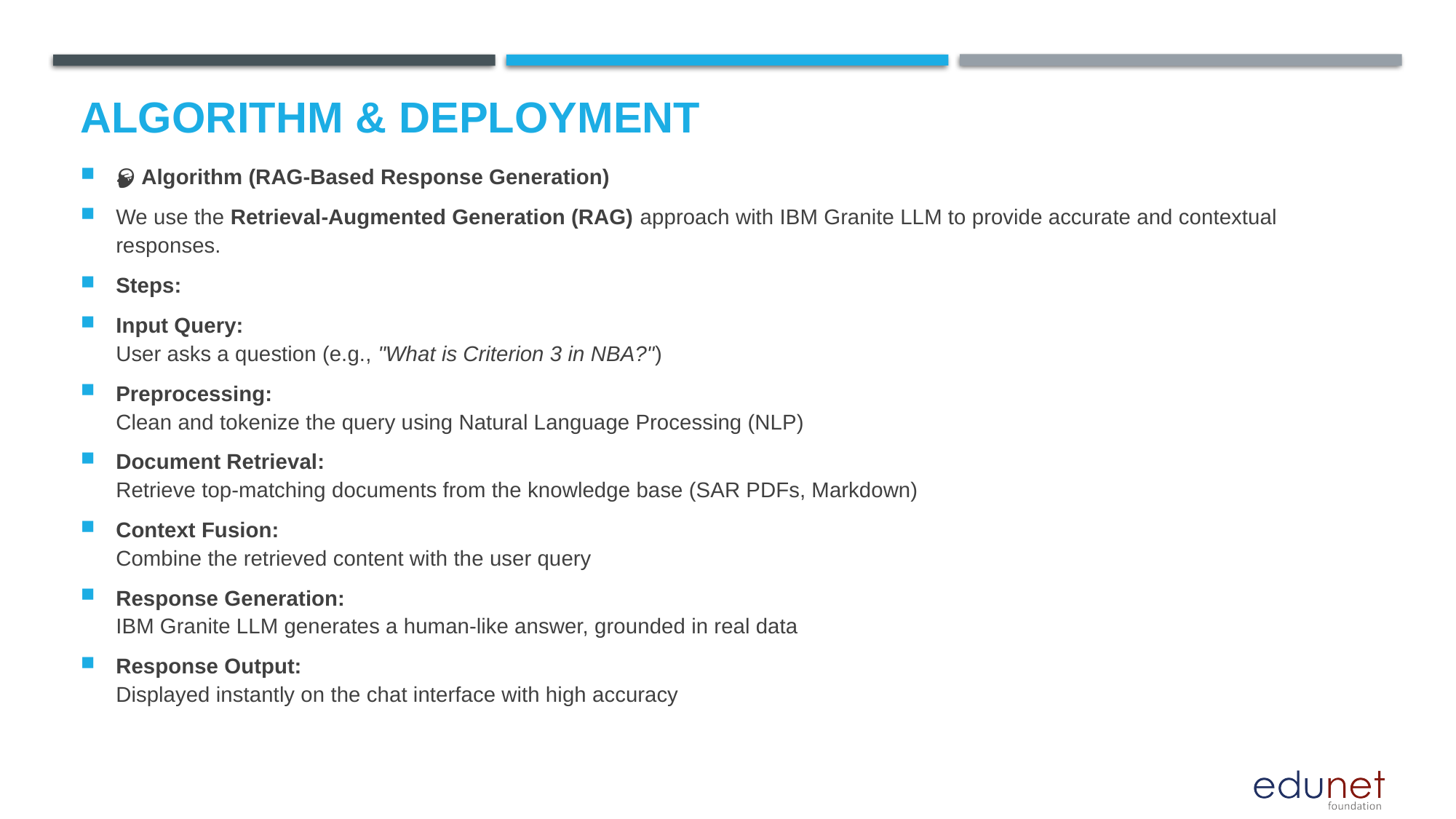

# Algorithm & Deployment
🧠 Algorithm (RAG-Based Response Generation)
We use the Retrieval-Augmented Generation (RAG) approach with IBM Granite LLM to provide accurate and contextual responses.
Steps:
Input Query:
User asks a question (e.g., "What is Criterion 3 in NBA?")
Preprocessing:
Clean and tokenize the query using Natural Language Processing (NLP)
Document Retrieval:
Retrieve top-matching documents from the knowledge base (SAR PDFs, Markdown)
Context Fusion:
Combine the retrieved content with the user query
Response Generation:
IBM Granite LLM generates a human-like answer, grounded in real data
Response Output:
Displayed instantly on the chat interface with high accuracy